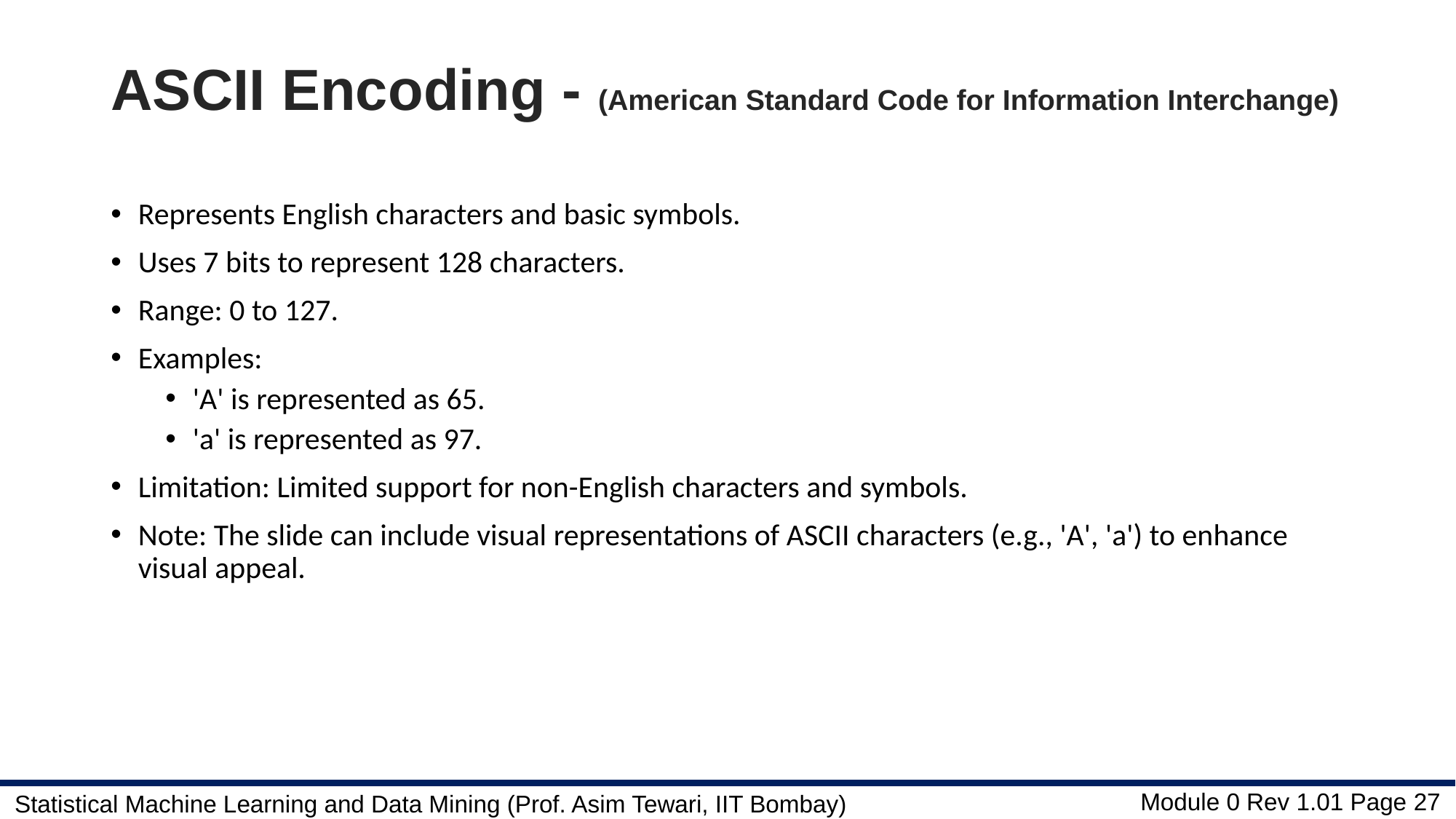

# ASCII Encoding - (American Standard Code for Information Interchange)
Represents English characters and basic symbols.
Uses 7 bits to represent 128 characters.
Range: 0 to 127.
Examples:
'A' is represented as 65.
'a' is represented as 97.
Limitation: Limited support for non-English characters and symbols.
Note: The slide can include visual representations of ASCII characters (e.g., 'A', 'a') to enhance visual appeal.